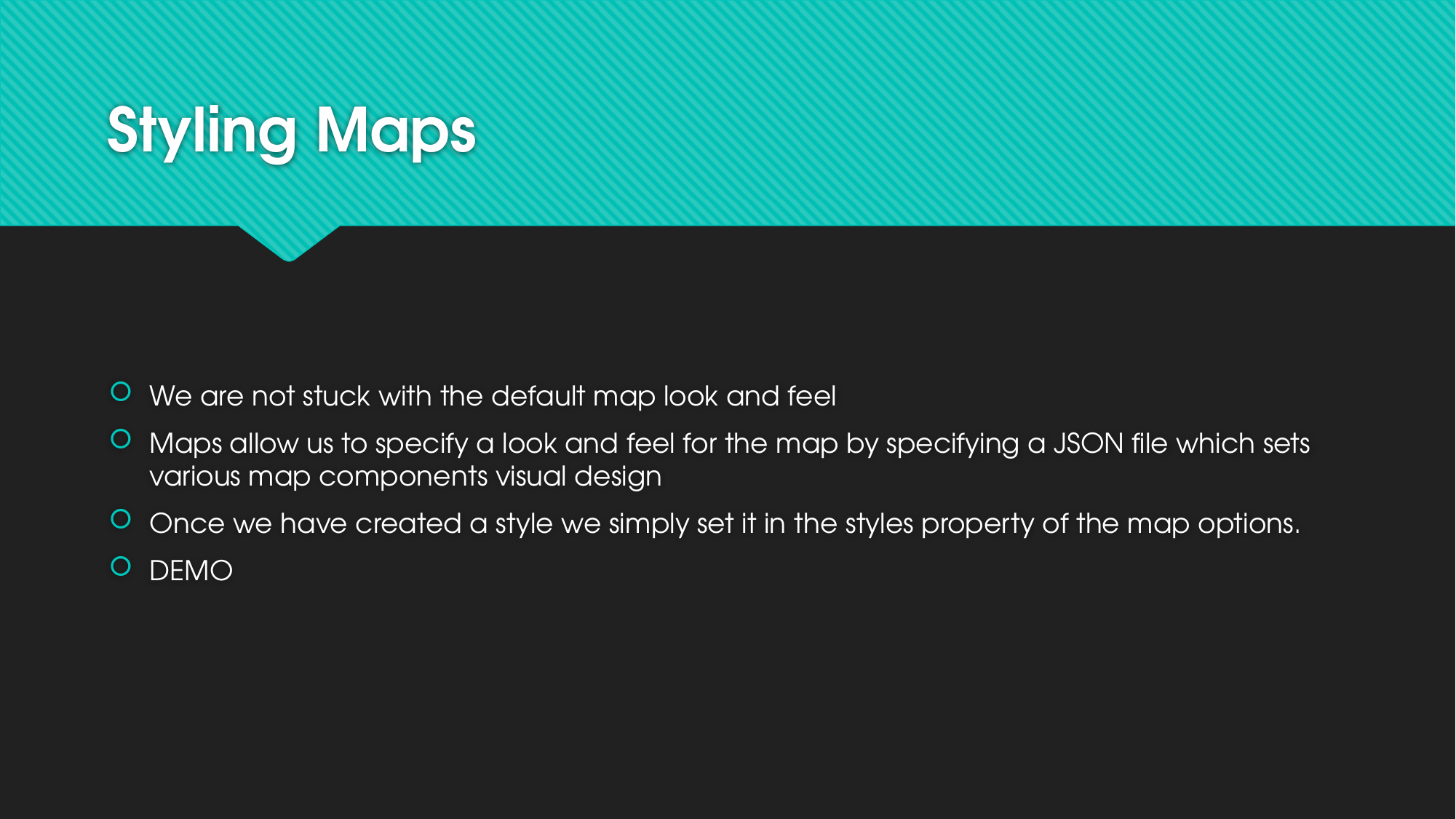

# Styling Maps
We are not stuck with the default map look and feel
Maps allow us to specify a look and feel for the map by specifying a JSON file which sets various map components visual design
Once we have created a style we simply set it in the styles property of the map options.
DEMO